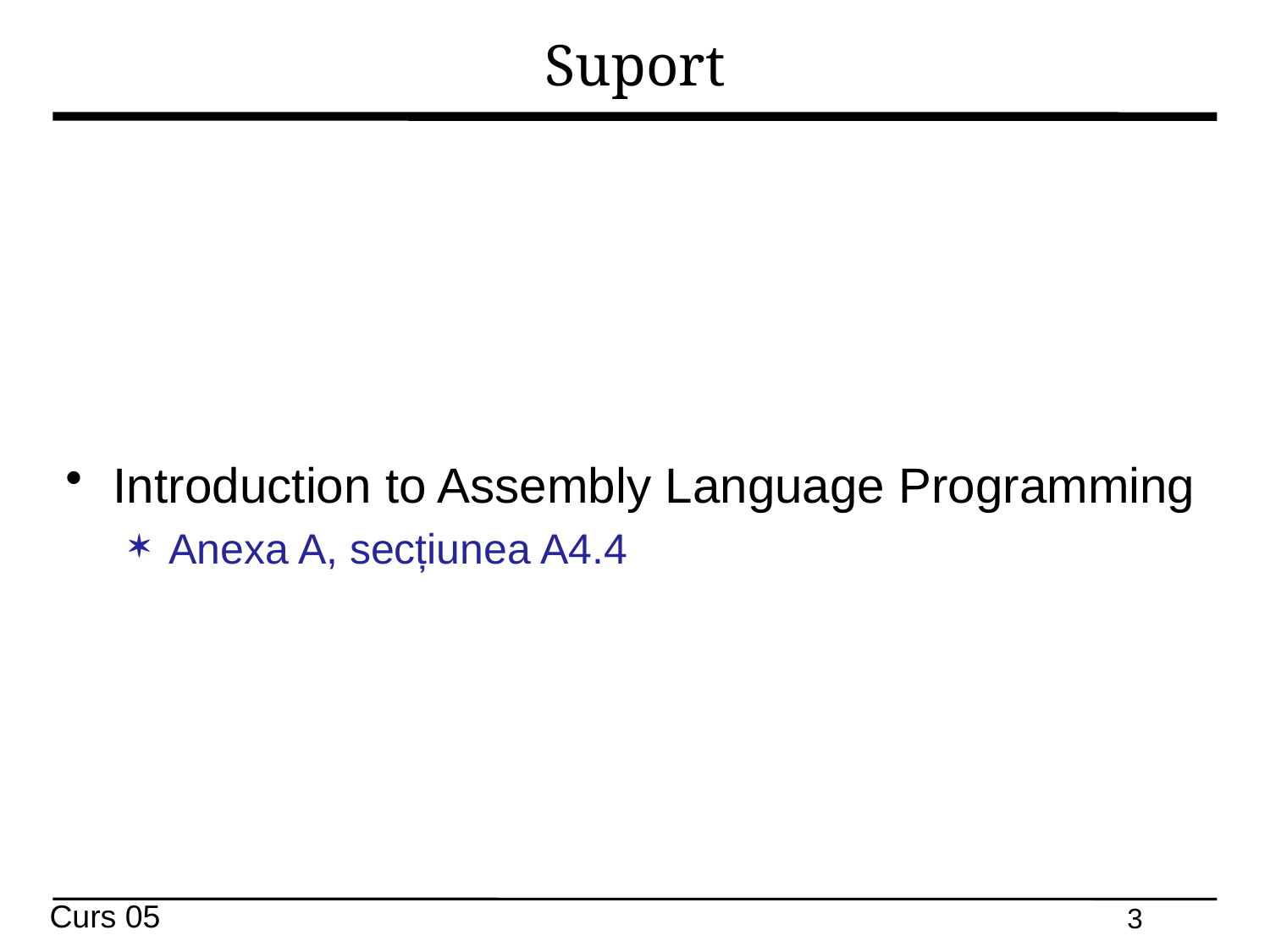

# Suport
Introduction to Assembly Language Programming
Anexa A, secțiunea A4.4